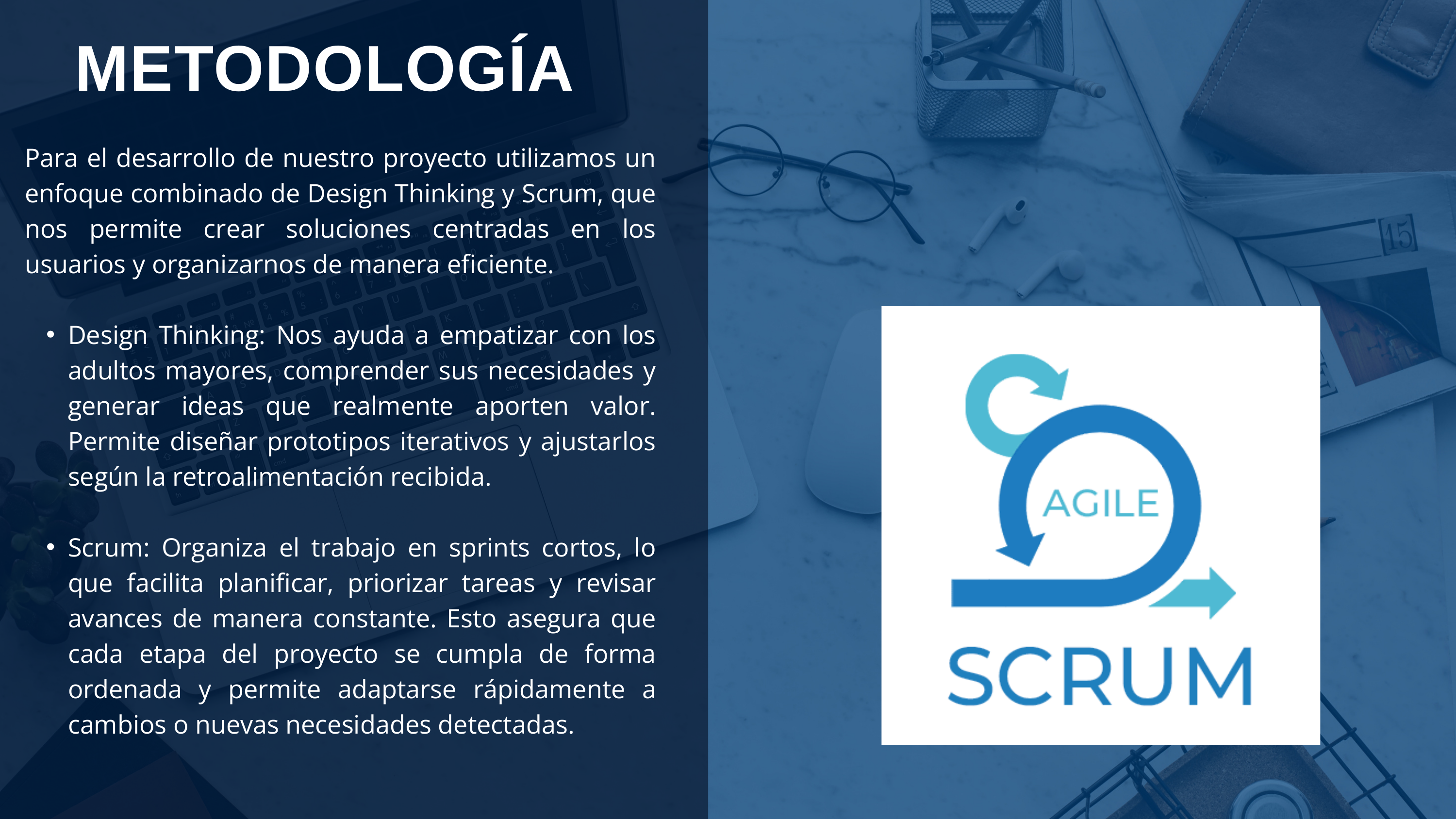

METODOLOGÍA
Para el desarrollo de nuestro proyecto utilizamos un enfoque combinado de Design Thinking y Scrum, que nos permite crear soluciones centradas en los usuarios y organizarnos de manera eficiente.

Design Thinking: Nos ayuda a empatizar con los adultos mayores, comprender sus necesidades y generar ideas que realmente aporten valor. Permite diseñar prototipos iterativos y ajustarlos según la retroalimentación recibida.

Scrum: Organiza el trabajo en sprints cortos, lo que facilita planificar, priorizar tareas y revisar avances de manera constante. Esto asegura que cada etapa del proyecto se cumpla de forma ordenada y permite adaptarse rápidamente a cambios o nuevas necesidades detectadas.